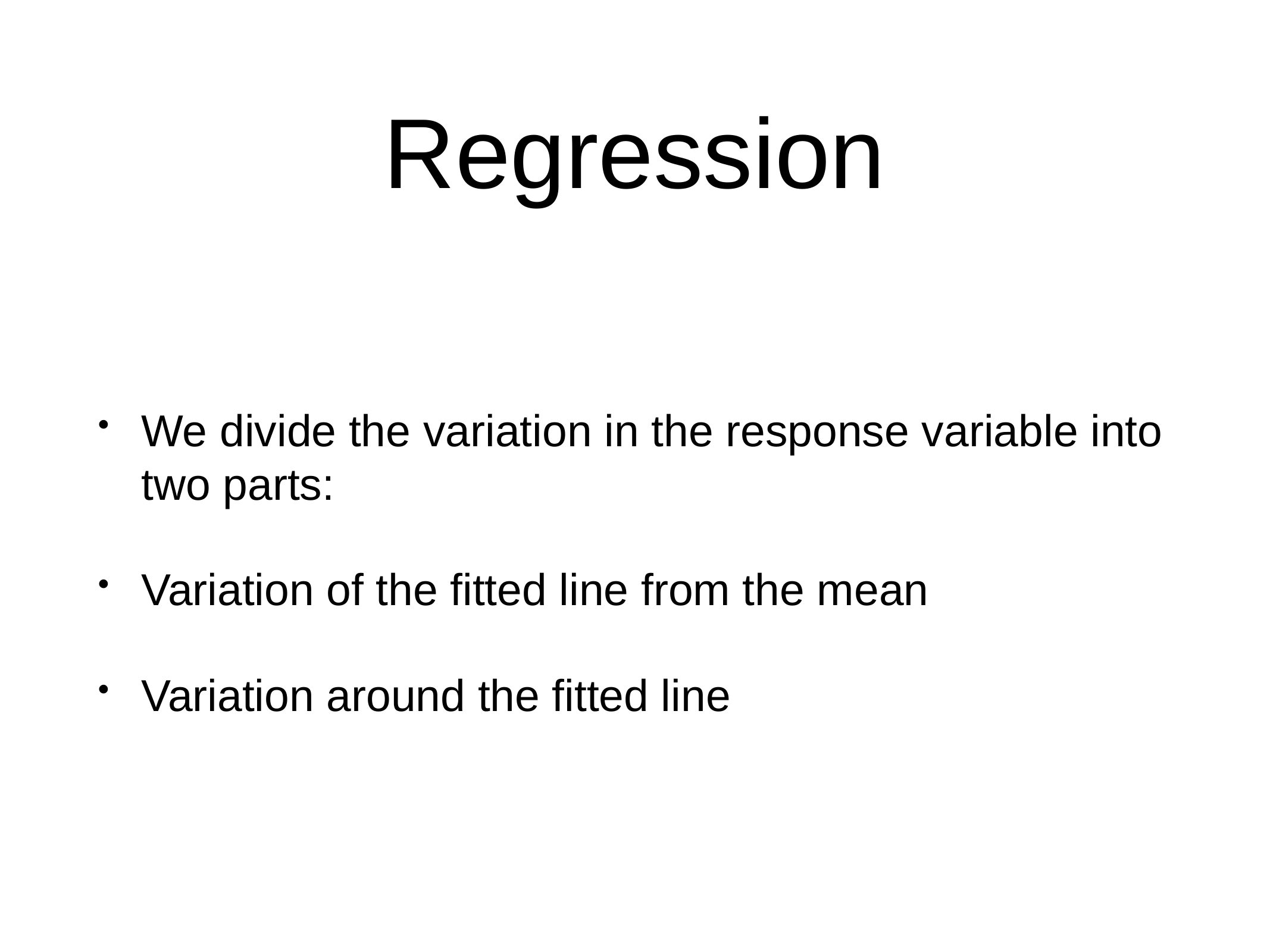

# Regression
We divide the variation in the response variable into two parts:
Variation of the fitted line from the mean
Variation around the fitted line